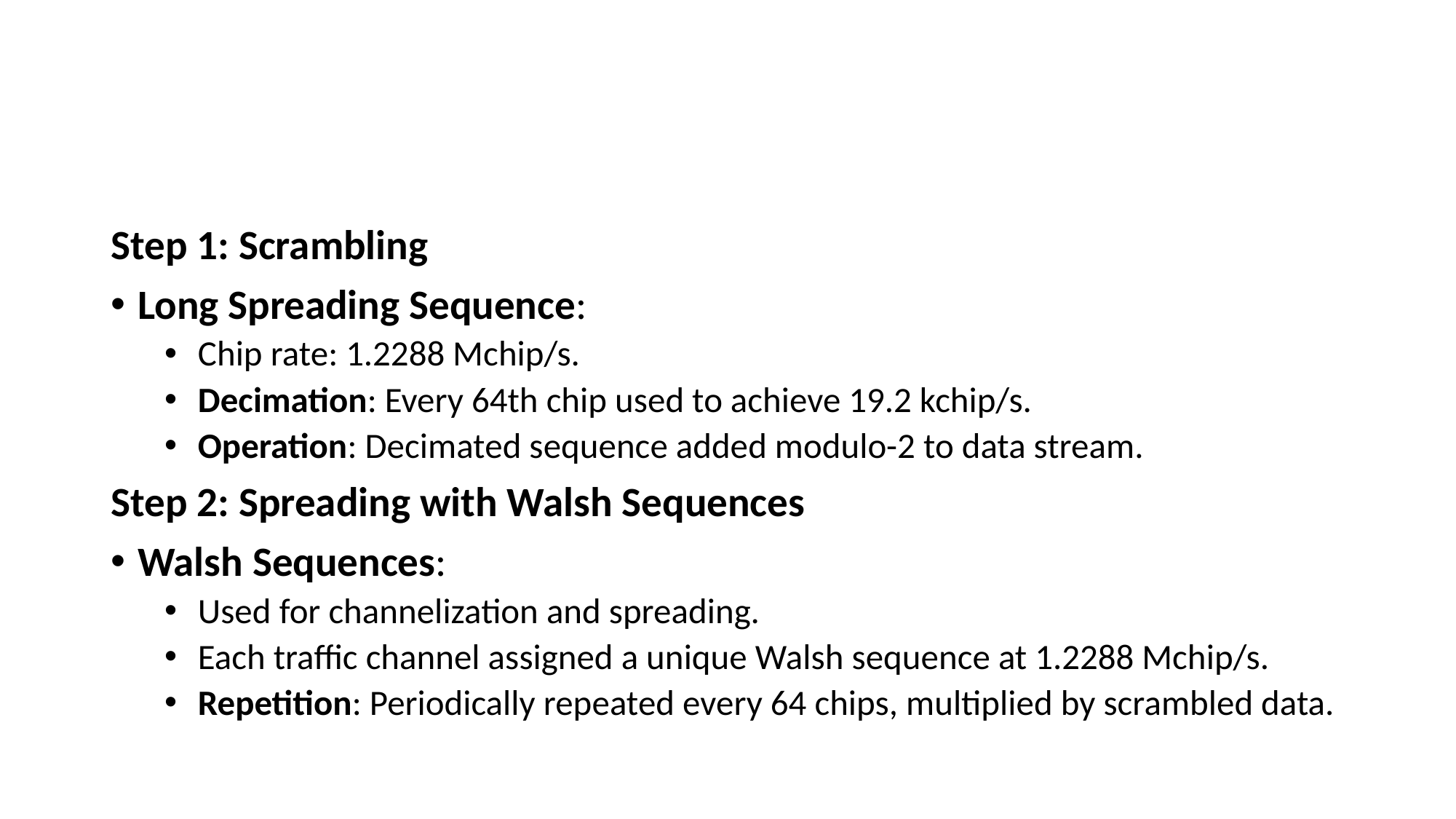

#
Step 1: Scrambling
Long Spreading Sequence:
Chip rate: 1.2288 Mchip/s.
Decimation: Every 64th chip used to achieve 19.2 kchip/s.
Operation: Decimated sequence added modulo-2 to data stream.
Step 2: Spreading with Walsh Sequences
Walsh Sequences:
Used for channelization and spreading.
Each traffic channel assigned a unique Walsh sequence at 1.2288 Mchip/s.
Repetition: Periodically repeated every 64 chips, multiplied by scrambled data.